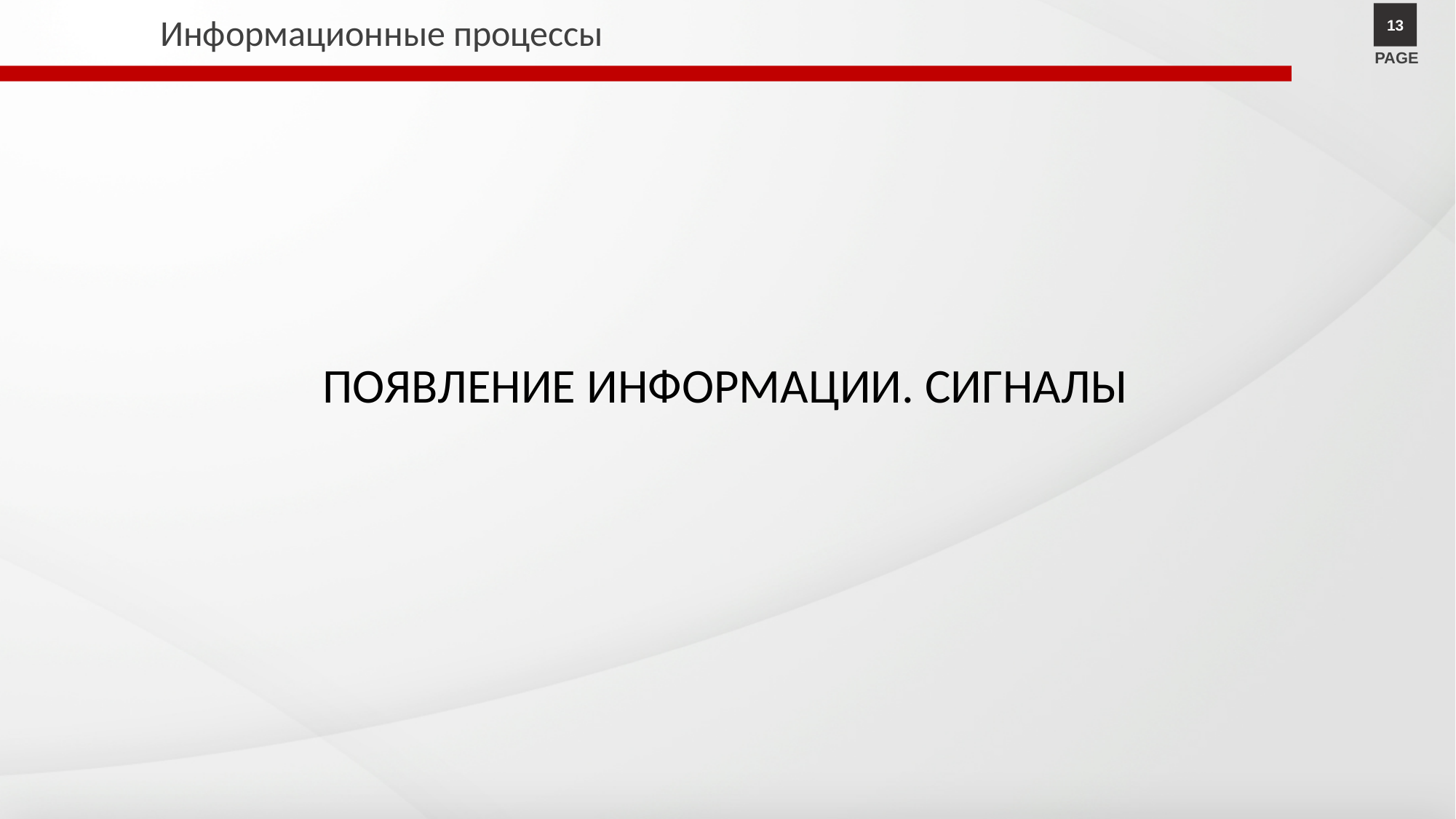

# Информационные процессы
13
PAGE

 ПОЯВЛЕНИЕ ИНФОРМАЦИИ. СИГНАЛЫ